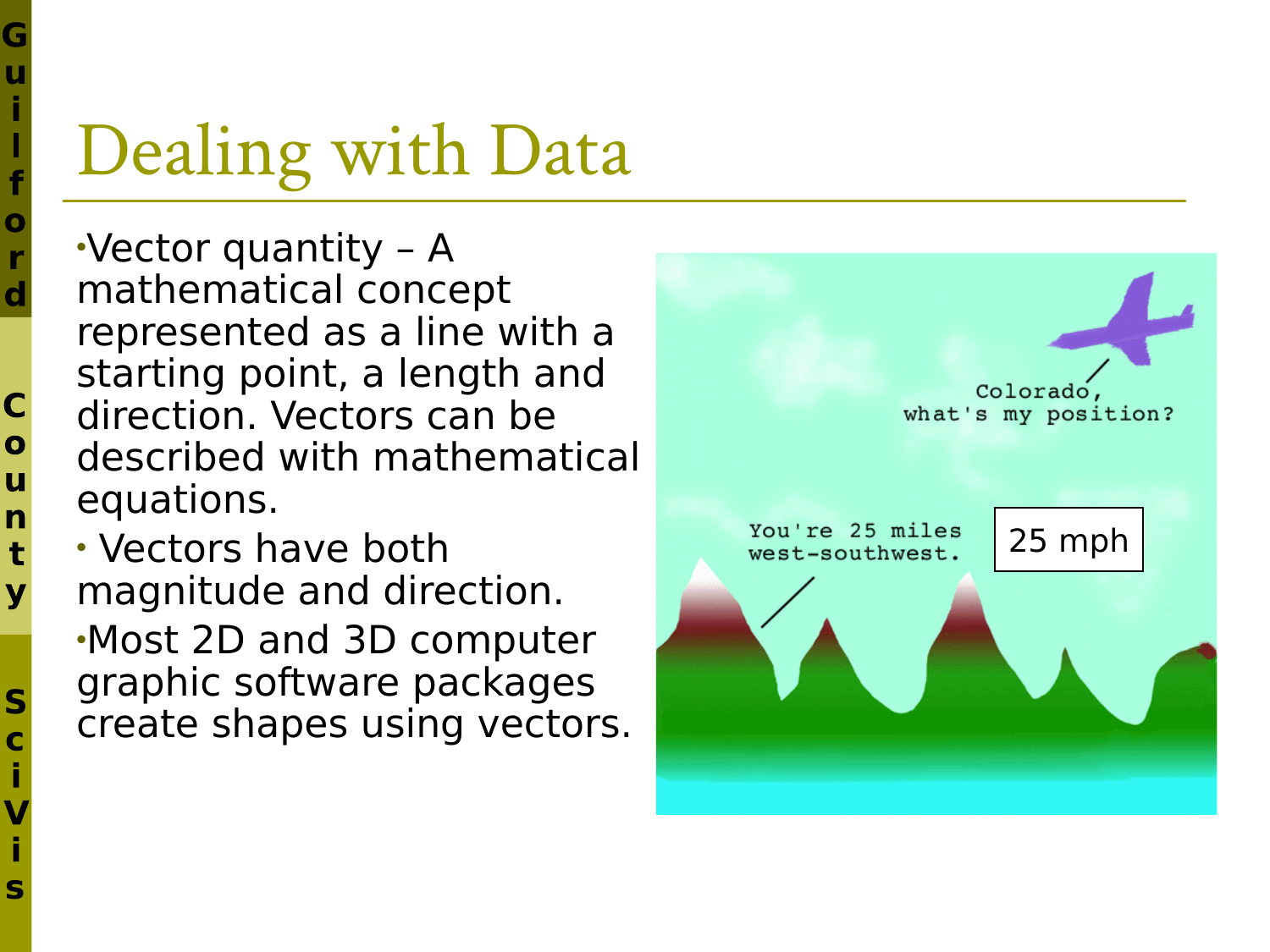

# Dealing with Data
Vector quantity – A mathematical concept represented as a line with a starting point, a length and direction. Vectors can be described with mathematical equations.
 Vectors have both magnitude and direction.
Most 2D and 3D computer graphic software packages create shapes using vectors.

25 mph